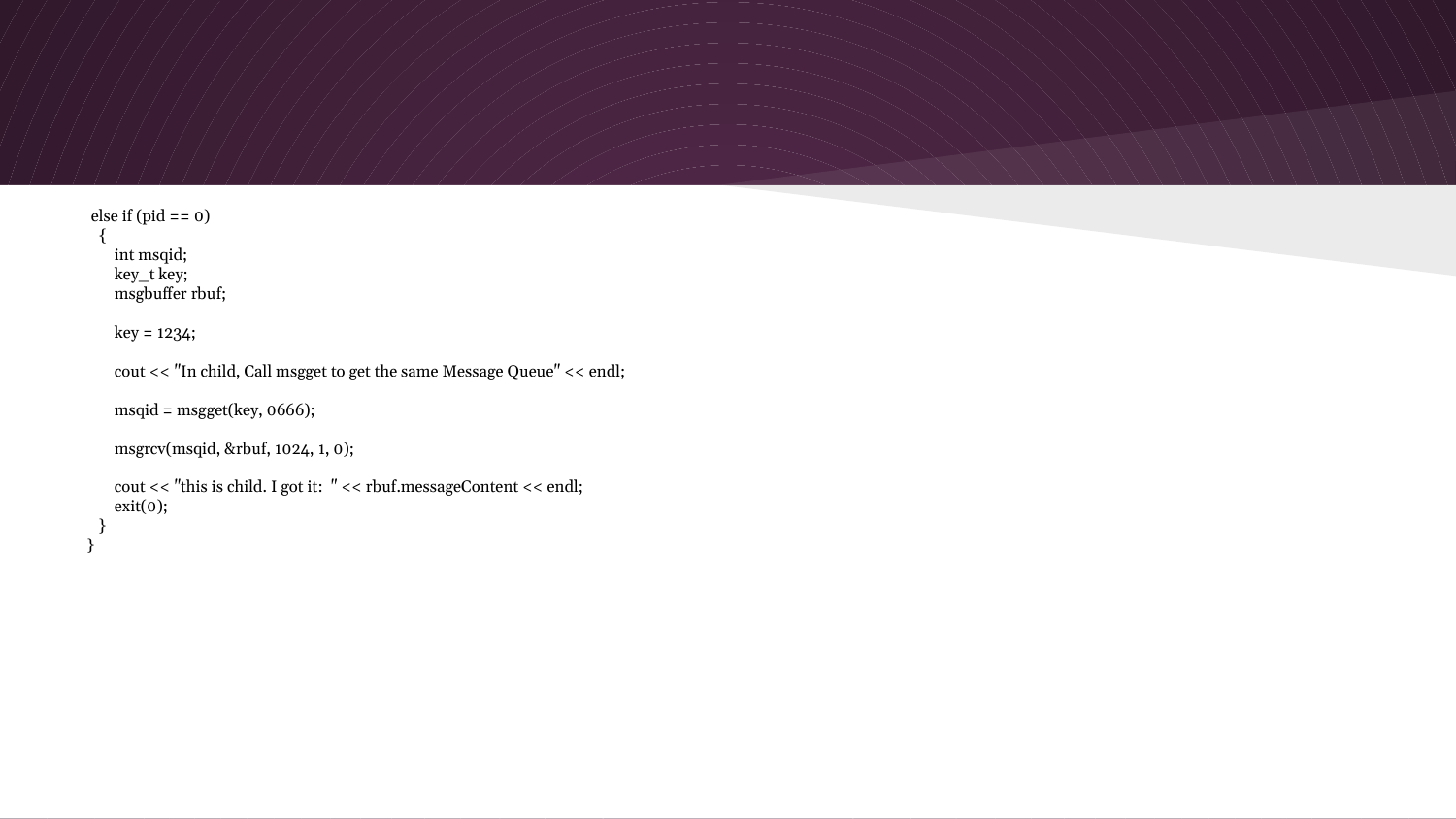

#
 else if (pid == 0)
   {
       int msqid;
       key_t key;
       msgbuffer rbuf;

       key = 1234;

       cout << "In child, Call msgget to get the same Message Queue" << endl;

       msqid = msgget(key, 0666);

       msgrcv(msqid, &rbuf, 1024, 1, 0);

       cout << "this is child. I got it:  " << rbuf.messageContent << endl;
       exit(0);
   }
}